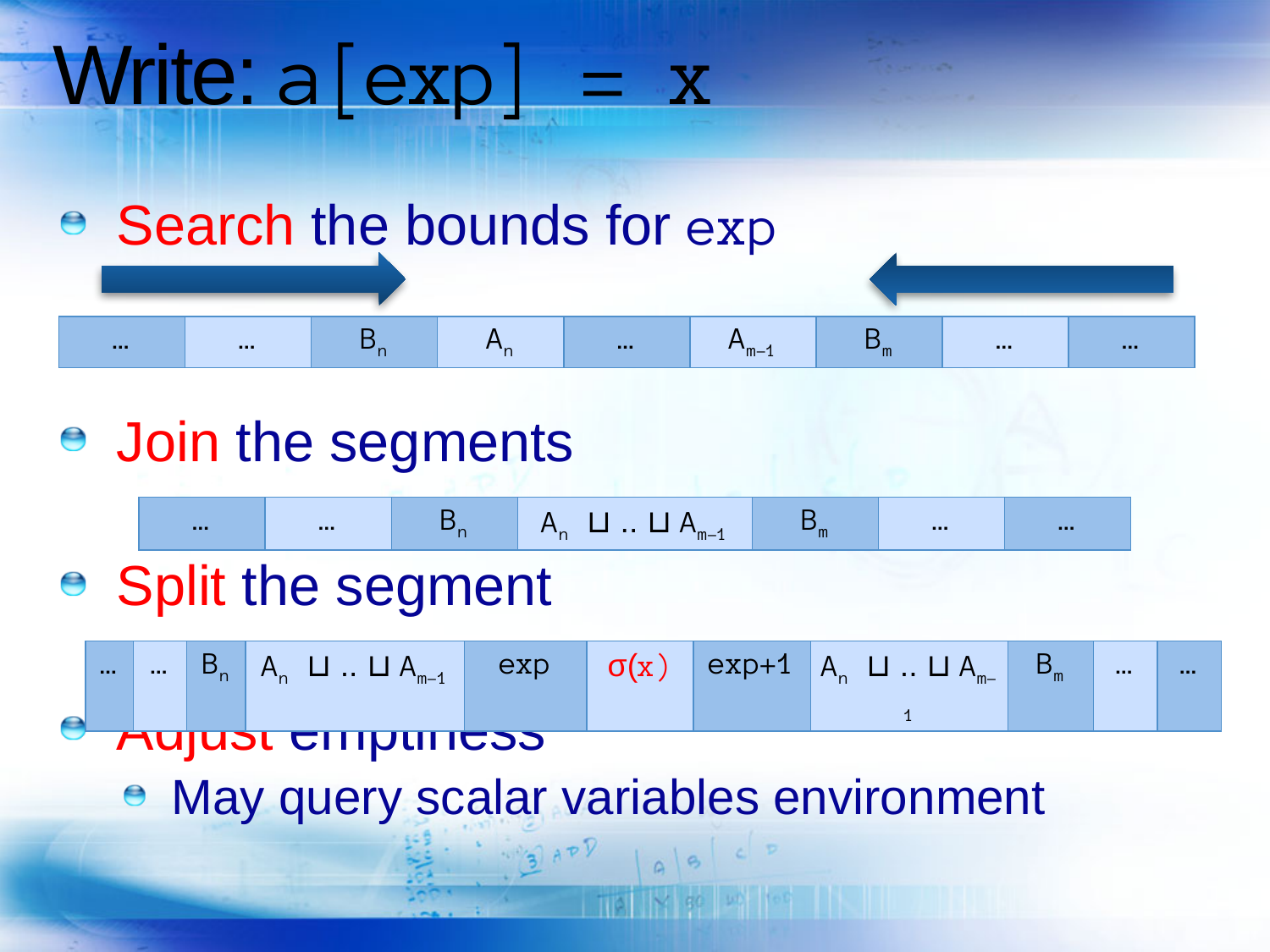

# Write: a[exp] = x
Search the bounds for exp

Join the segments

Split the segment

Adjust emptiness
May query scalar variables environment

| … | … | Bn | An | … | Am-1 | Bm | … | … |
| --- | --- | --- | --- | --- | --- | --- | --- | --- |
| … | … | Bn | An ⊔ .. ⊔ Am-1 | Bm | … | … |
| --- | --- | --- | --- | --- | --- | --- |
| … | … | Bn | An ⊔ .. ⊔ Am-1 | exp | σ(x) | exp+1 | An ⊔ .. ⊔ Am-1 | Bm | … | … |
| --- | --- | --- | --- | --- | --- | --- | --- | --- | --- | --- |